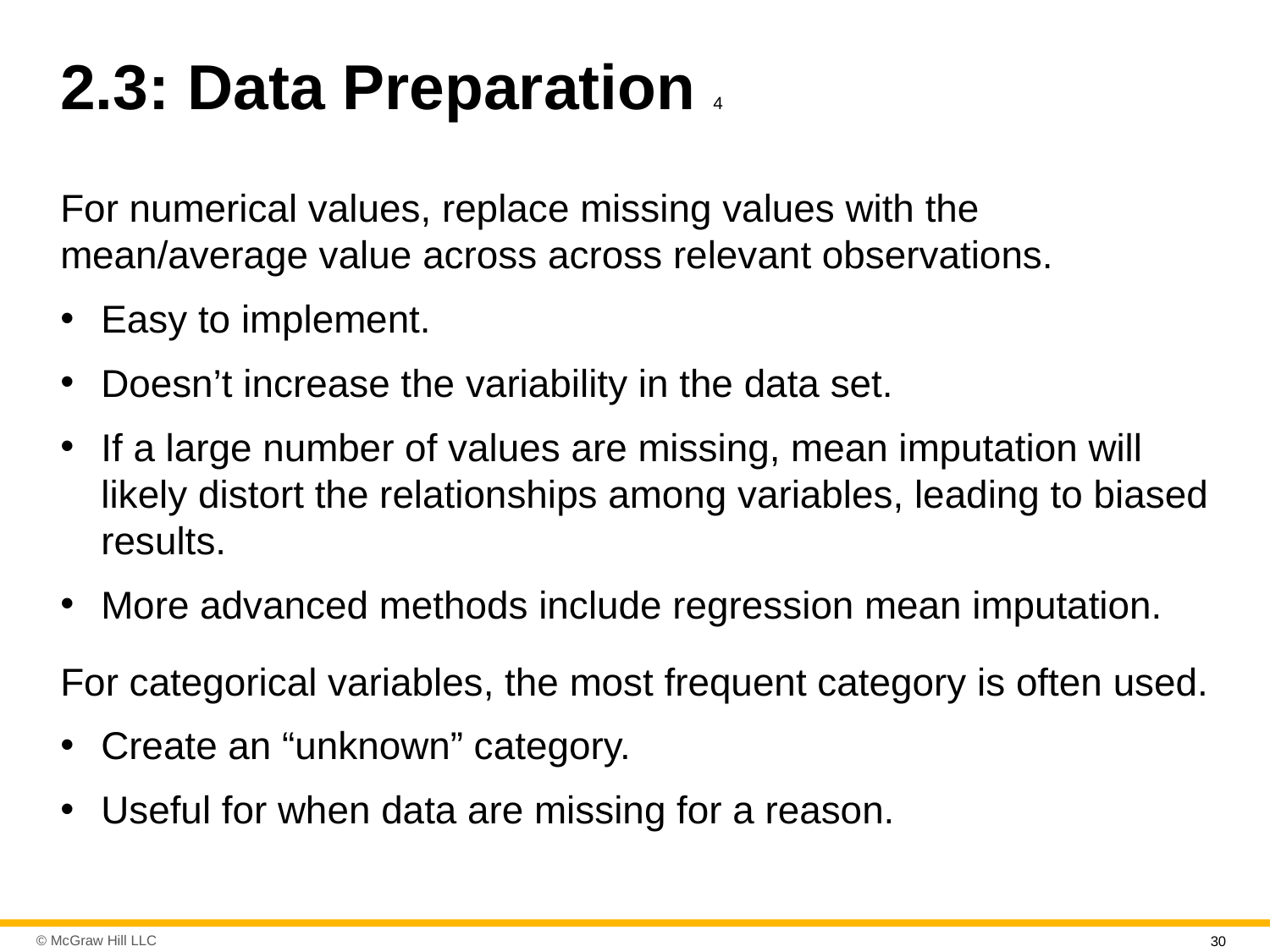

# 2.3: Data Preparation 4
For numerical values, replace missing values with the mean/average value across across relevant observations.
Easy to implement.
Doesn’t increase the variability in the data set.
If a large number of values are missing, mean imputation will likely distort the relationships among variables, leading to biased results.
More advanced methods include regression mean imputation.
For categorical variables, the most frequent category is often used.
Create an “unknown” category.
Useful for when data are missing for a reason.
30